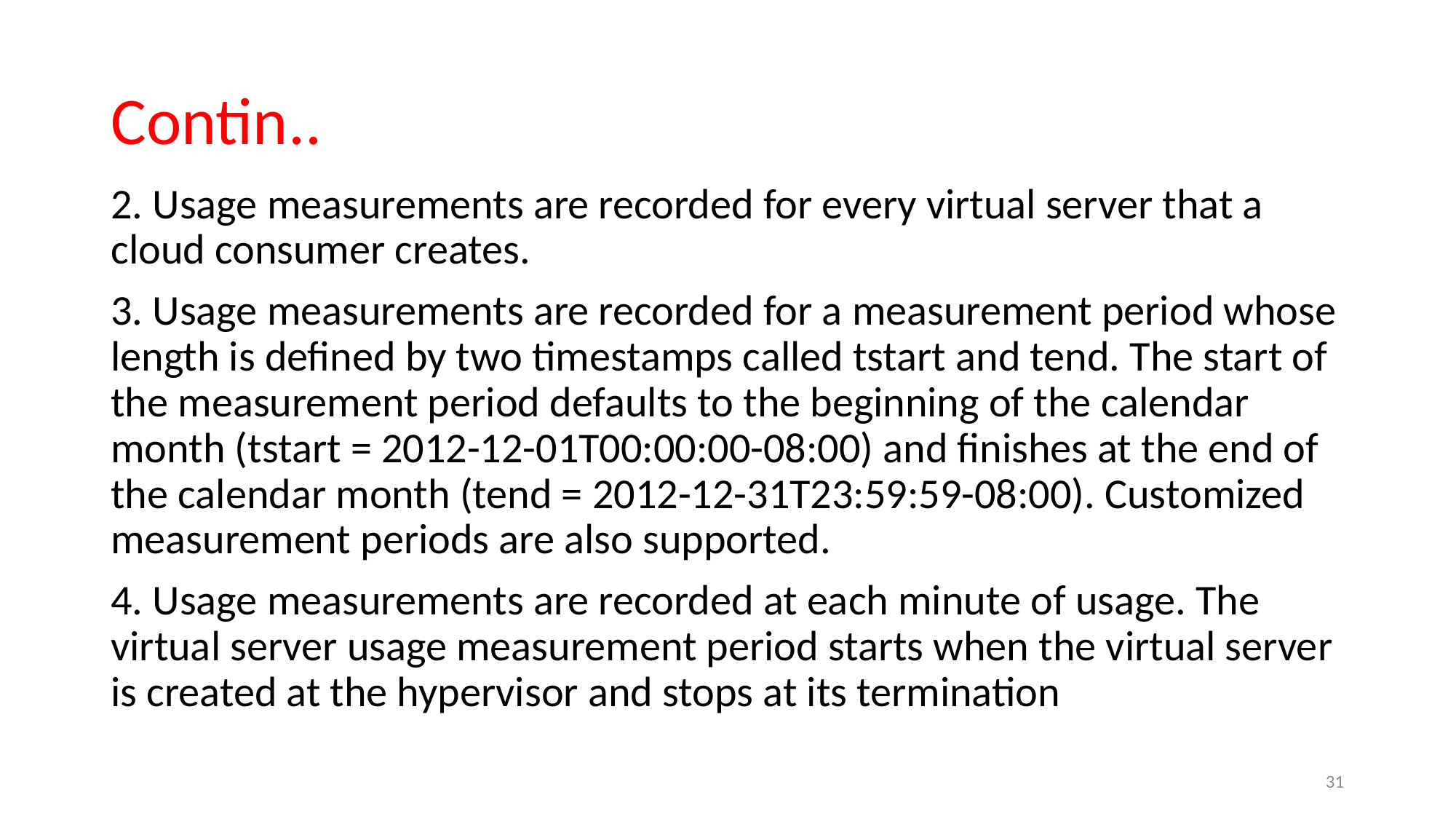

# Contin..
2. Usage measurements are recorded for every virtual server that a cloud consumer creates.
3. Usage measurements are recorded for a measurement period whose length is defined by two timestamps called tstart and tend. The start of the measurement period defaults to the beginning of the calendar month (tstart = 2012-12-01T00:00:00-08:00) and finishes at the end of the calendar month (tend = 2012-12-31T23:59:59-08:00). Customized measurement periods are also supported.
4. Usage measurements are recorded at each minute of usage. The virtual server usage measurement period starts when the virtual server is created at the hypervisor and stops at its termination
31